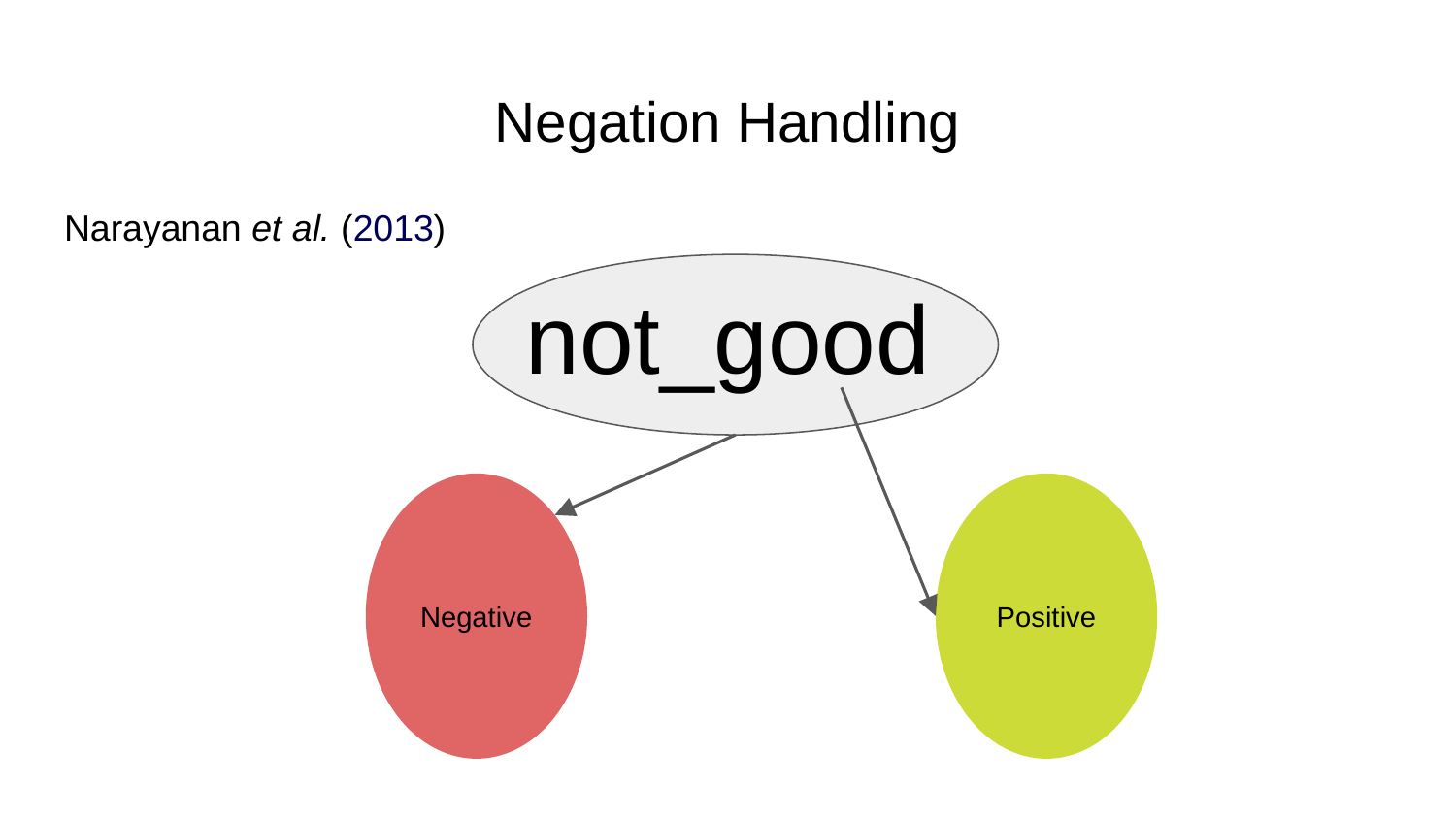

# Negation Handling

Narayanan et al. (2013)

not_good
Negative
Positive